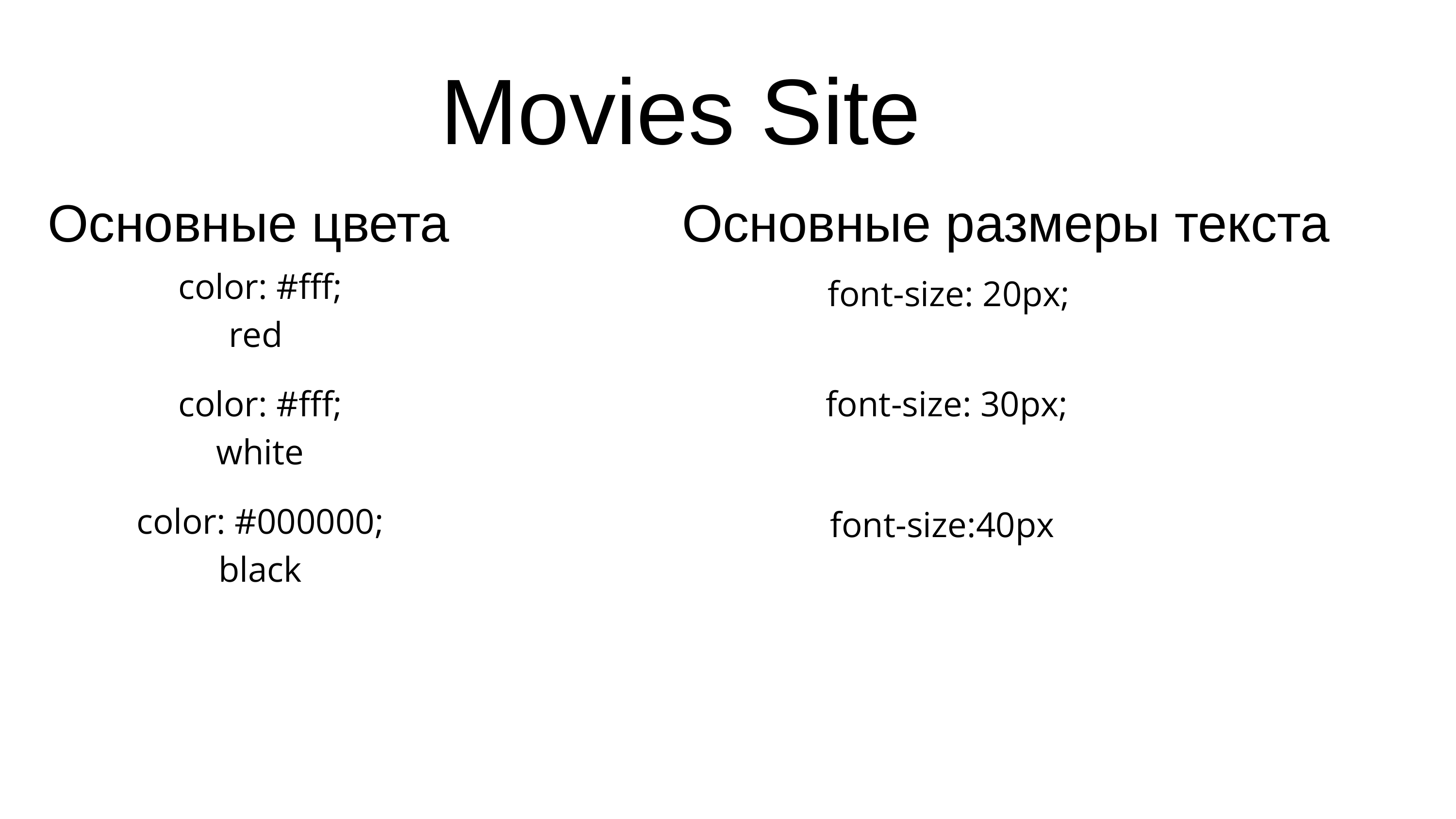

Movies Site
Основные цвета
Основные размеры текста
 color: #fff;
red
 font-size: 20px;

color: #fff;
white
 font-size: 30px;

color: #000000;
black
font-size:40px